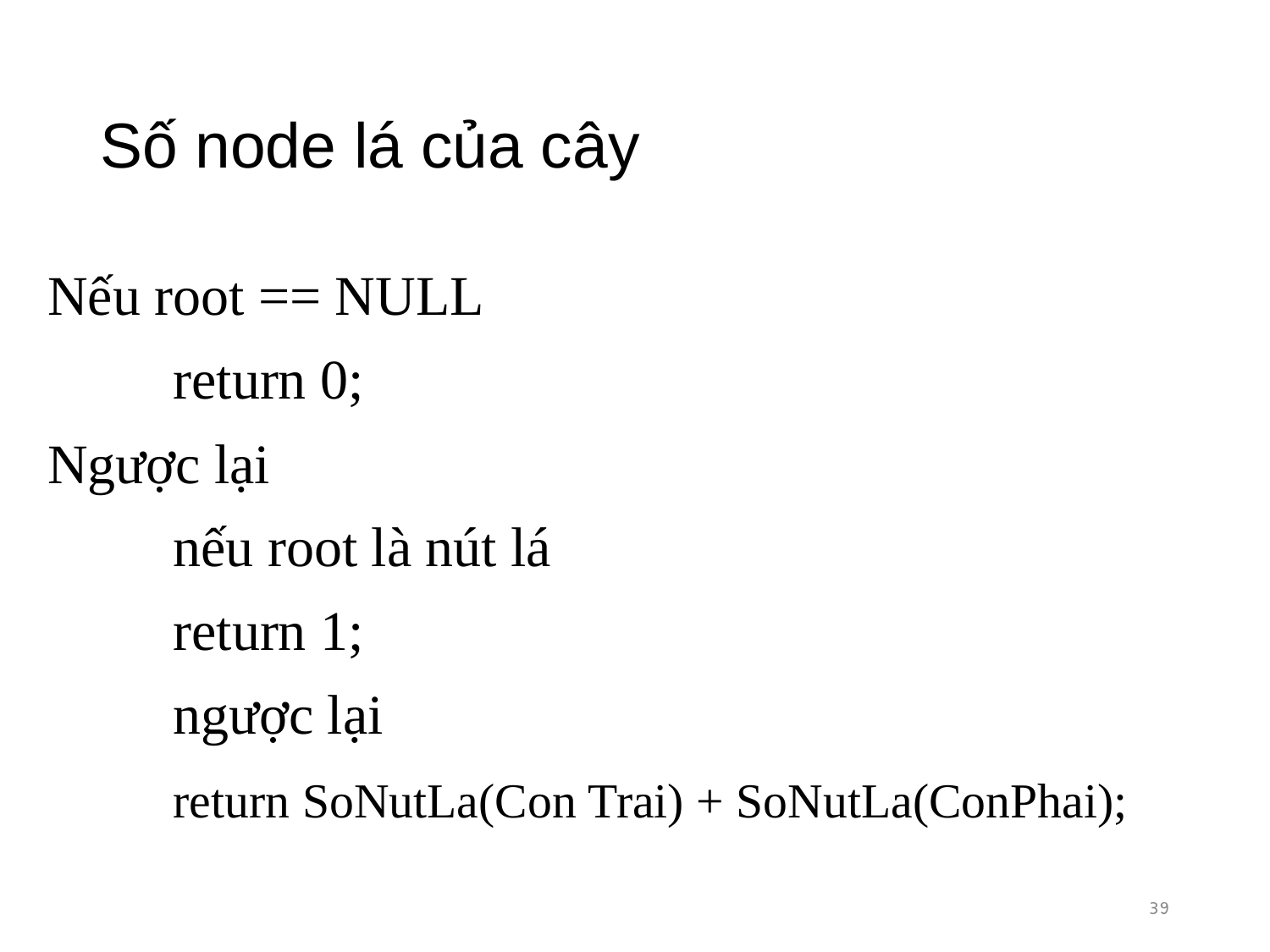

# Số node lá của cây
Nếu root == NULL
	return 0;
Ngược lại
	nếu root là nút lá
		return 1;
	ngược lại
		return SoNutLa(Con Trai) + SoNutLa(ConPhai);
39